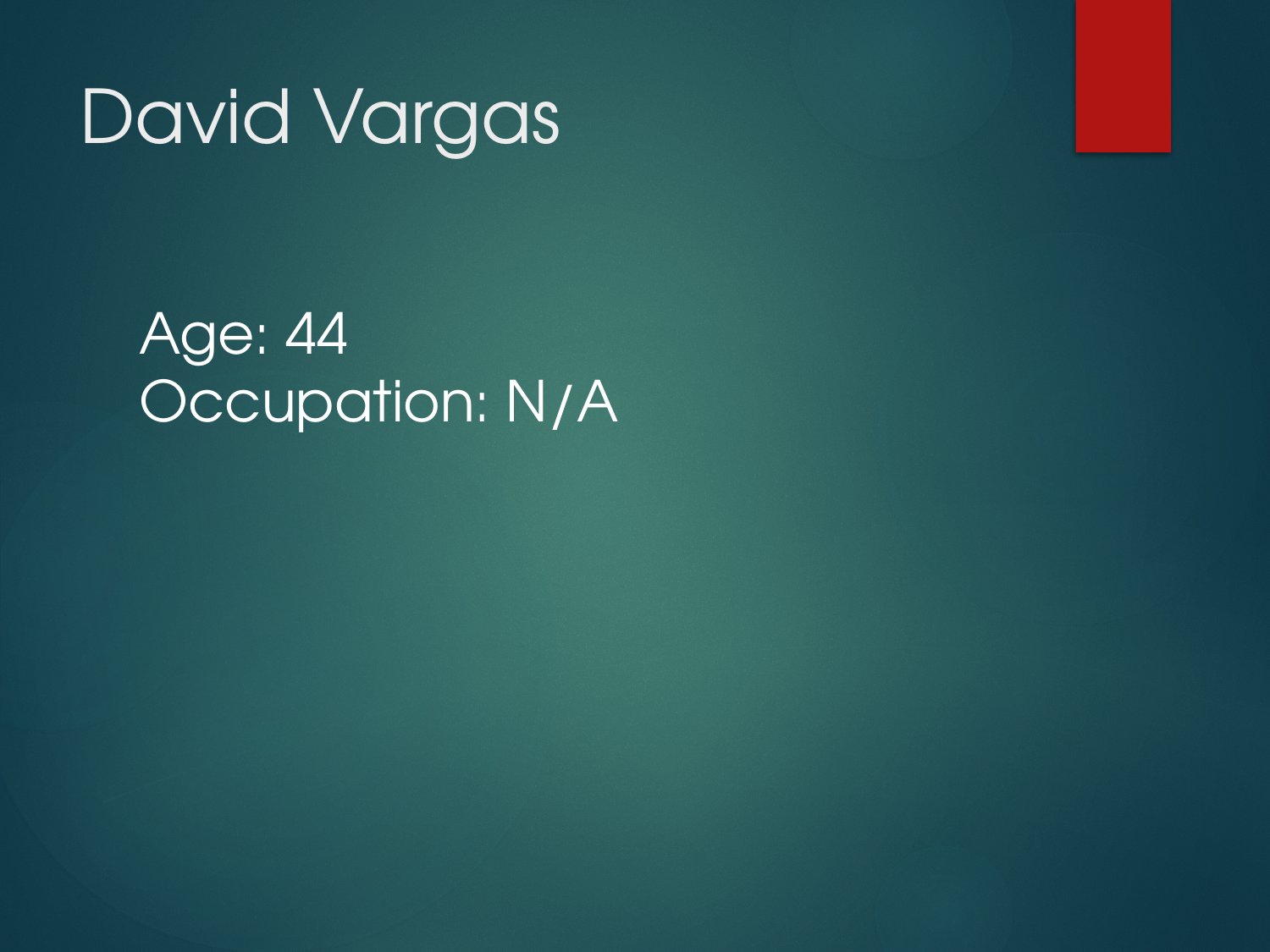

# David Vargas

Age: 44
Occupation: N/A